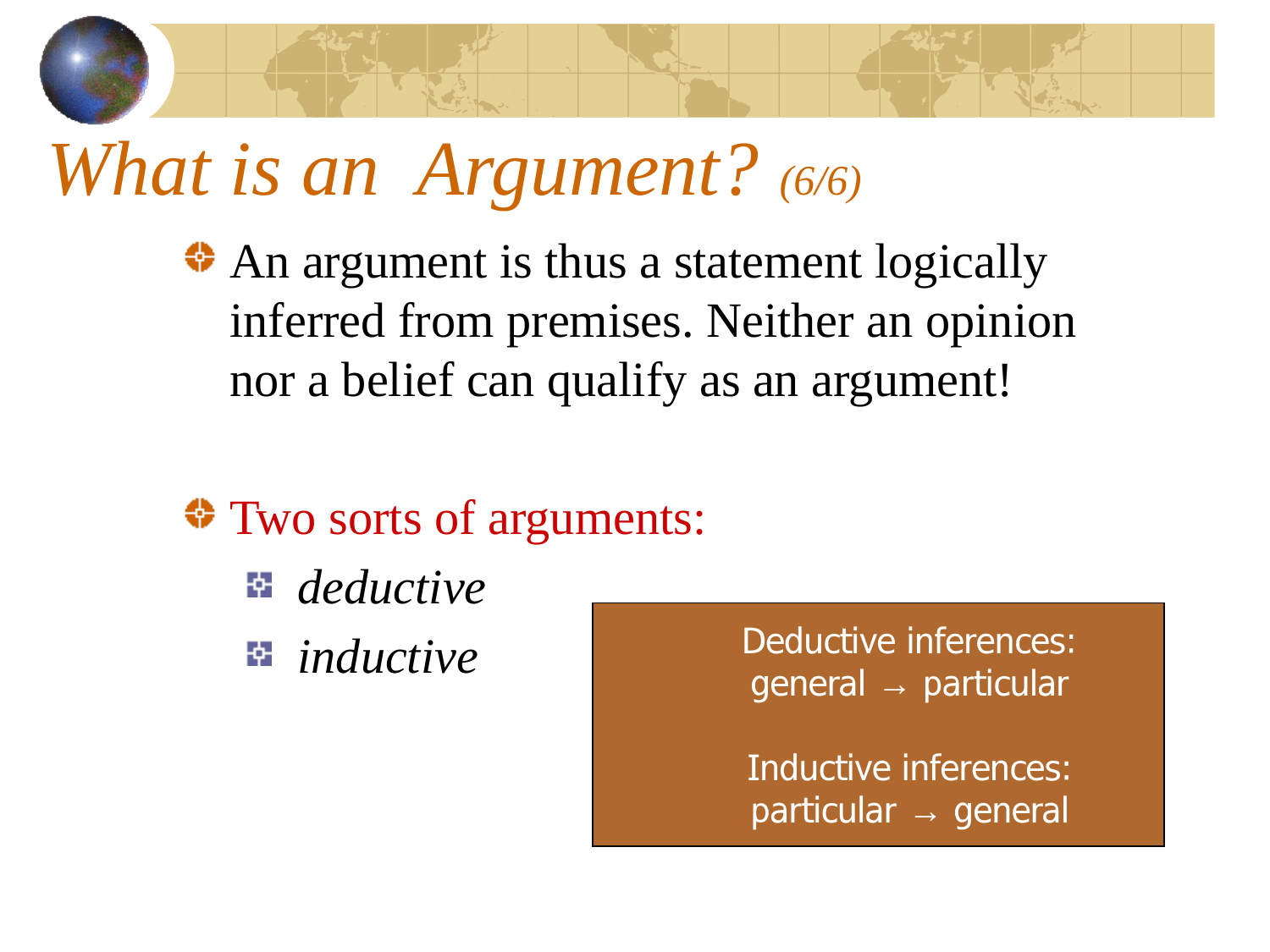

# What is an  Argument? (6/6)
An argument is thus a statement logically inferred from premises. Neither an opinion nor a belief can qualify as an argument!

Two sorts of arguments:
 deductive
 inductive
Deductive inferences:
general → particular

Inductive inferences:
particular → general